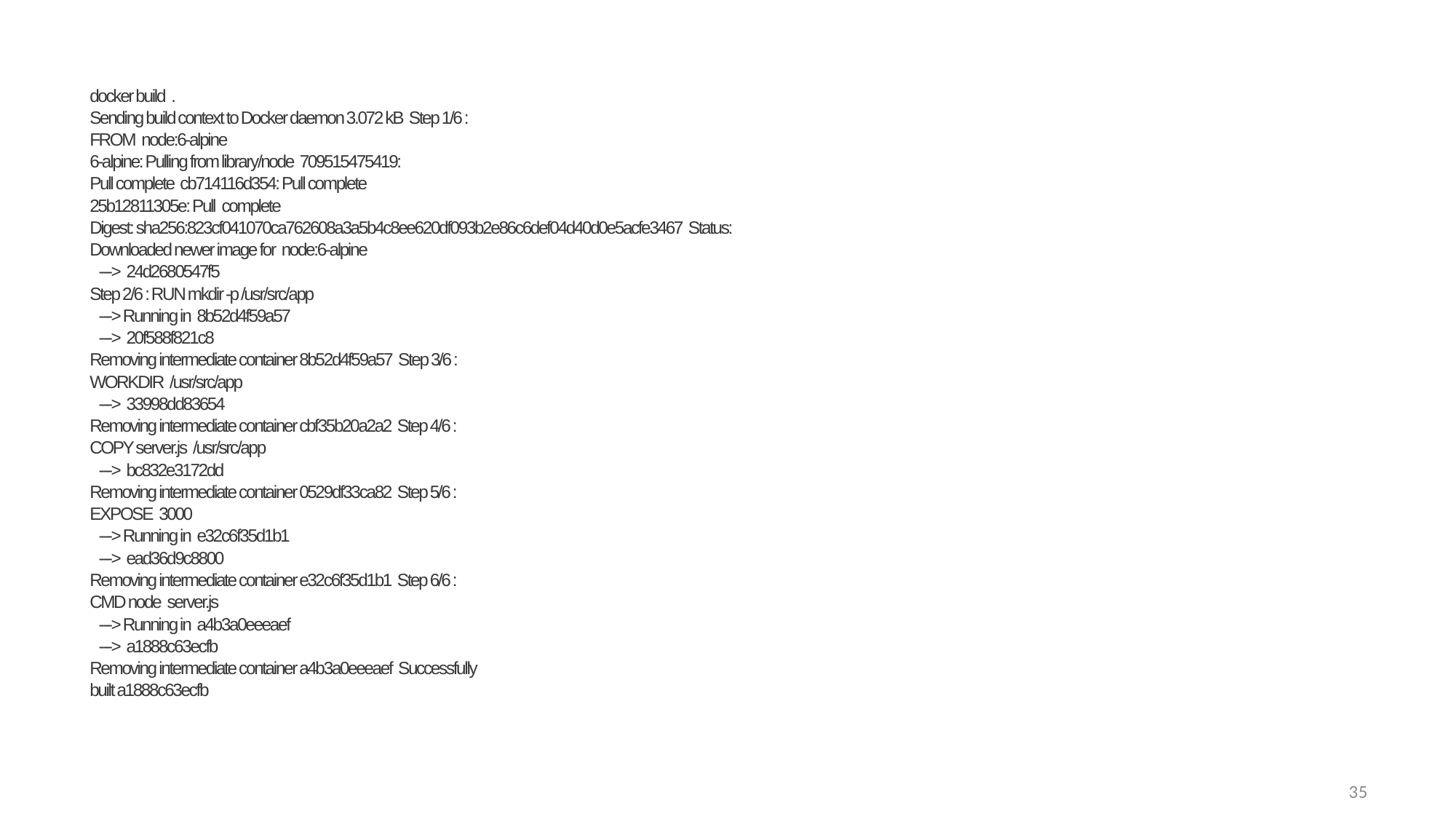

docker build .
Sending build context to Docker daemon 3.072 kB  Step 1/6 : FROM node:6-alpine
6-alpine: Pulling from library/node  709515475419: Pull complete  cb714116d354: Pull complete  25b12811305e: Pull complete
Digest: sha256:823cf041070ca762608a3a5b4c8ee620df093b2e86c6def04d40d0e5acfe3467  Status: Downloaded newer image for node:6-alpine
---> 24d2680547f5
Step 2/6 : RUN mkdir -p /usr/src/app
---> Running in 8b52d4f59a57
---> 20f588f821c8
Removing intermediate container 8b52d4f59a57  Step 3/6 : WORKDIR /usr/src/app
---> 33998dd83654
Removing intermediate container cbf35b20a2a2  Step 4/6 : COPY server.js /usr/src/app
---> bc832e3172dd
Removing intermediate container 0529df33ca82  Step 5/6 : EXPOSE 3000
---> Running in e32c6f35d1b1
---> ead36d9c8800
Removing intermediate container e32c6f35d1b1  Step 6/6 : CMD node server.js
---> Running in a4b3a0eeeaef
---> a1888c63ecfb
Removing intermediate container a4b3a0eeeaef  Successfully built a1888c63ecfb
35